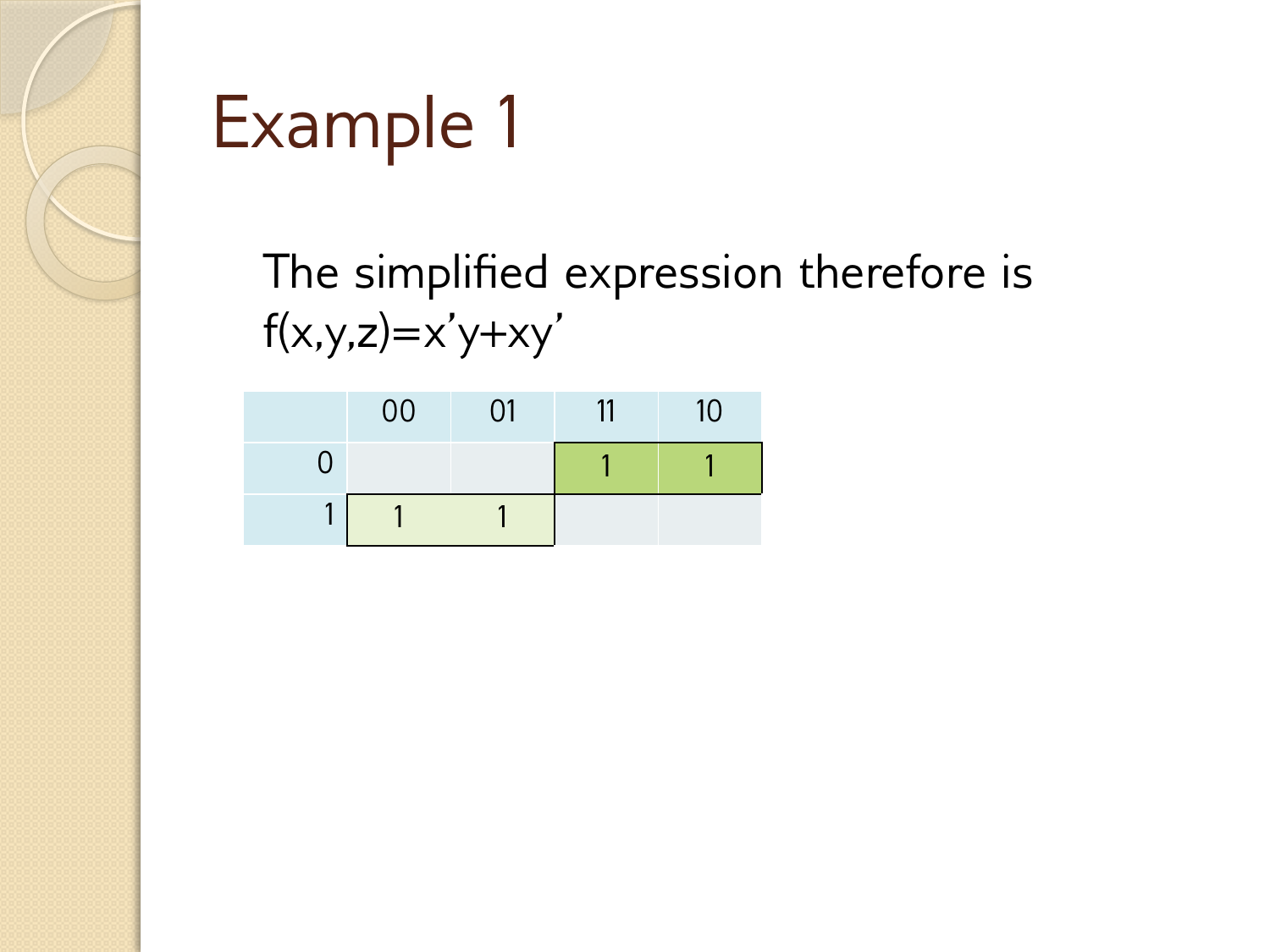

# Example 1
The simplified expression therefore is
f(x,y,z)=x’y+xy’
|  | 00 | 01 | 11 | 10 |
| --- | --- | --- | --- | --- |
| 0 |  |  | 1 | 1 |
| 1 | 1 | 1 |  |  |